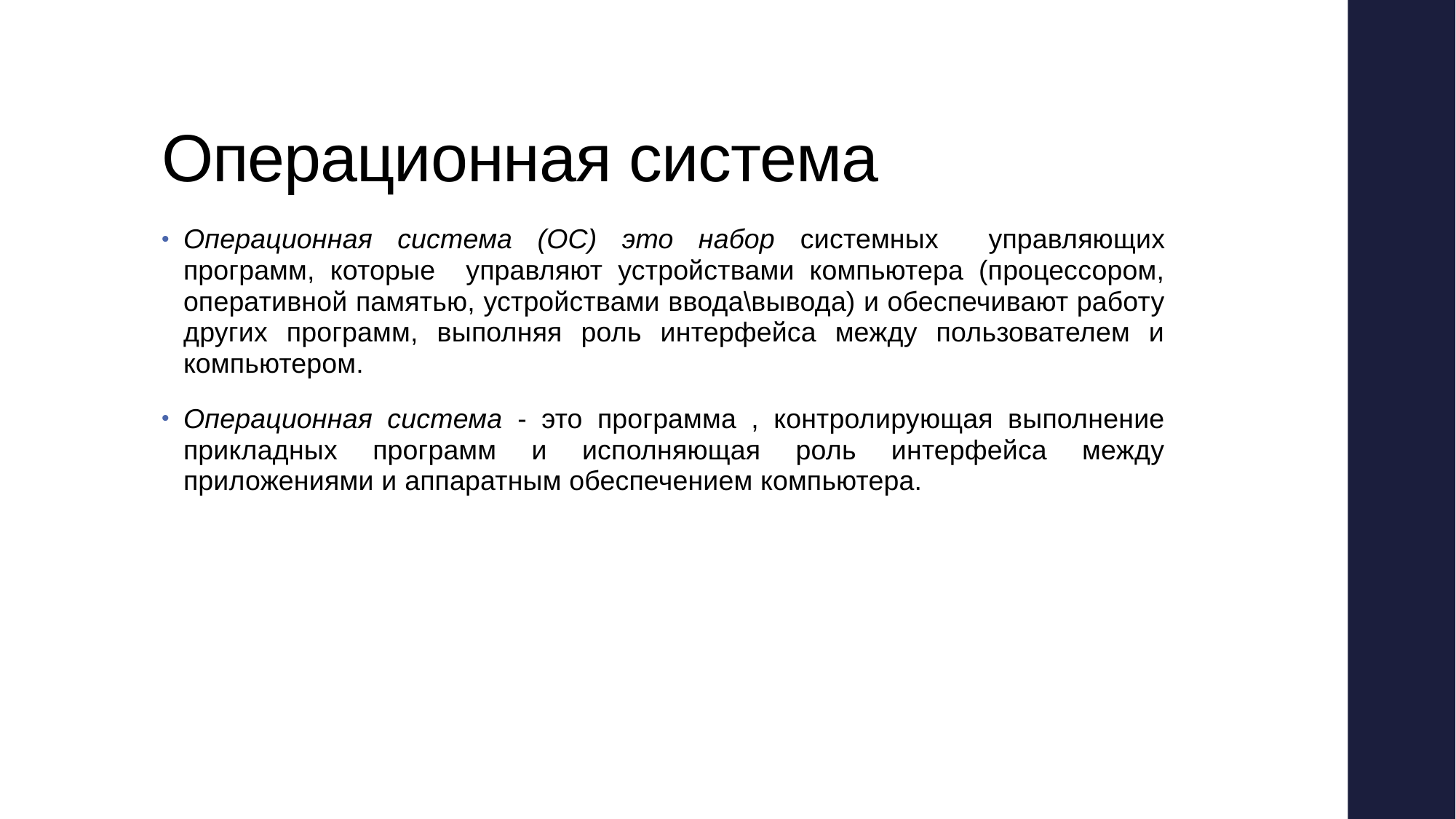

# Операционная система
Операционная система (ОС) это набор системных  управляющих программ, которые  управляют устройствами компьютера (процессором, оперативной памятью, устройствами ввода\вывода) и обеспечивают работу других программ, выполняя роль интерфейса между пользователем и компьютером.
Операционная система - это программа , контролирующая выполнение прикладных программ и исполняющая роль интерфейса между приложениями и аппаратным обеспечением компьютера.